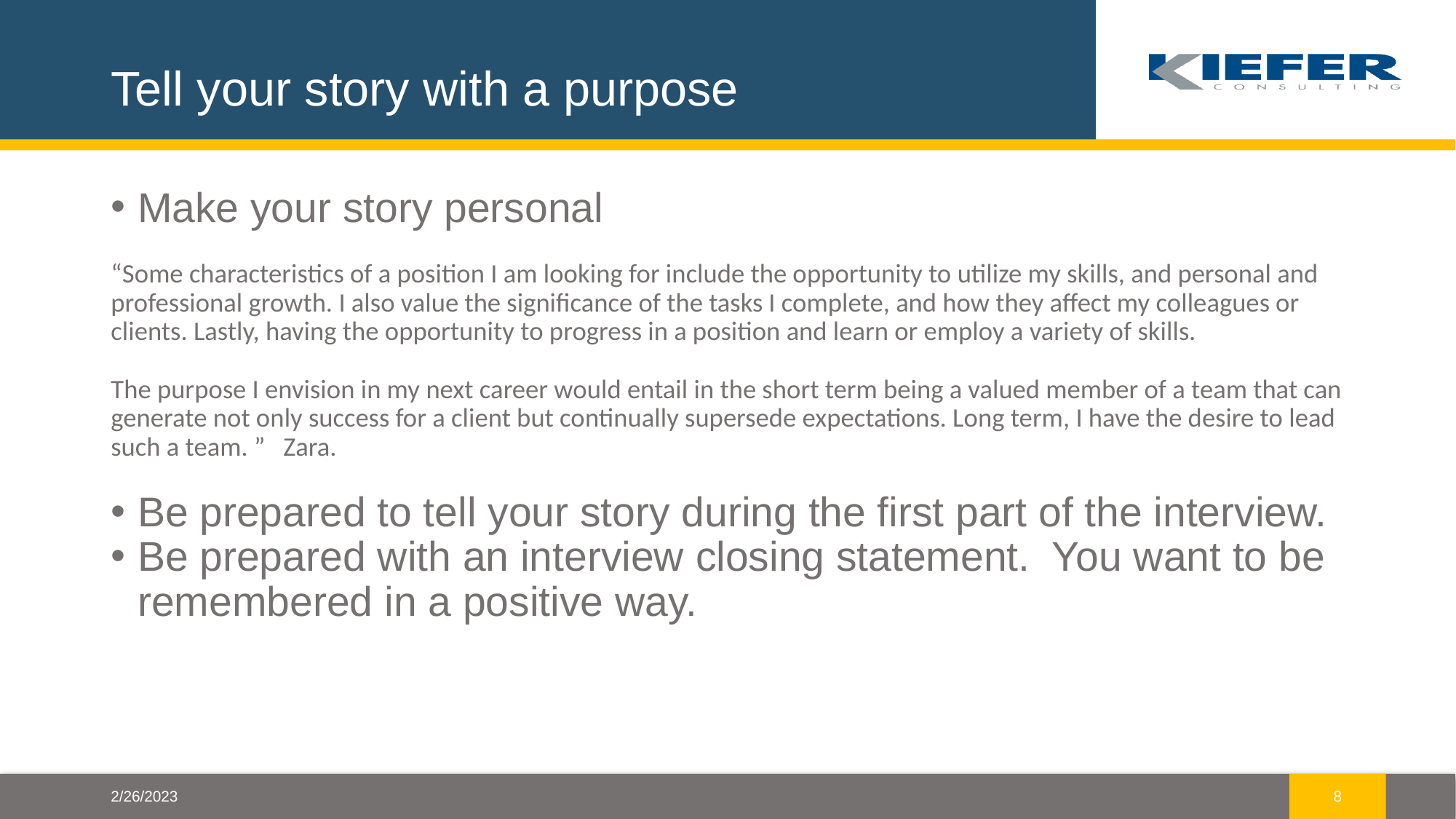

# Tell your story with a purpose
Make your story personal

“Some characteristics of a position I am looking for include the opportunity to utilize my skills, and personal and professional growth. I also value the significance of the tasks I complete, and how they affect my colleagues or clients. Lastly, having the opportunity to progress in a position and learn or employ a variety of skills.

The purpose I envision in my next career would entail in the short term being a valued member of a team that can generate not only success for a client but continually supersede expectations. Long term, I have the desire to lead such a team. ”   Zara.

Be prepared to tell your story during the first part of the interview.
Be prepared with an interview closing statement.  You want to be remembered in a positive way.

2/26/2023
8